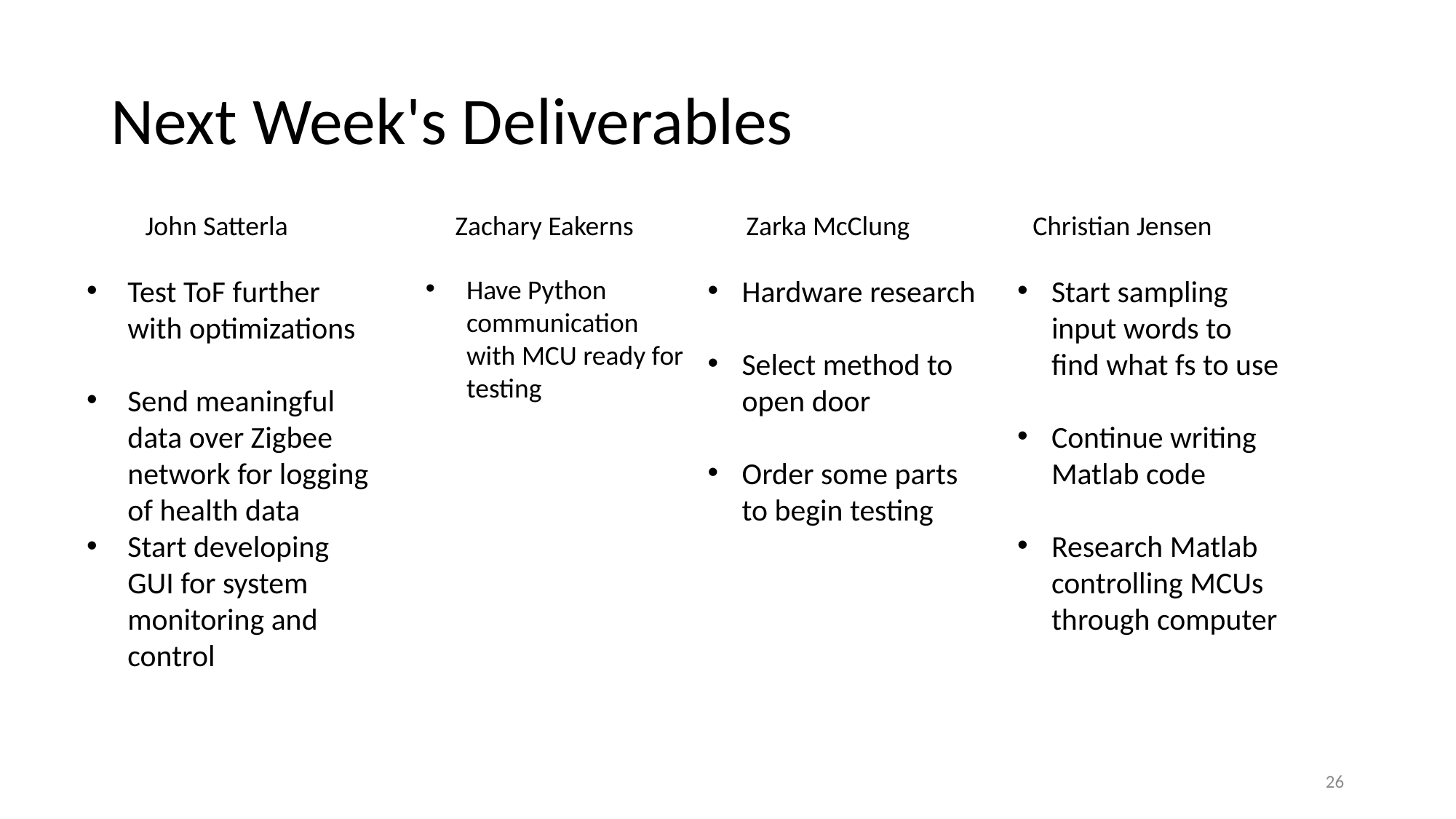

# Next Week's Deliverables
John Satterla
Zarka McClung
Christian Jensen
Zachary Eakerns
Hardware research
Select method to open door

Order some parts to begin testing
Start sampling input words to find what fs to use

Continue writing Matlab code

Research Matlab controlling MCUs through computer

Test ToF further with optimizations

Send meaningful data over Zigbee network for logging of health data
Start developing GUI for system monitoring and control

Have Python communication with MCU ready for testing

26